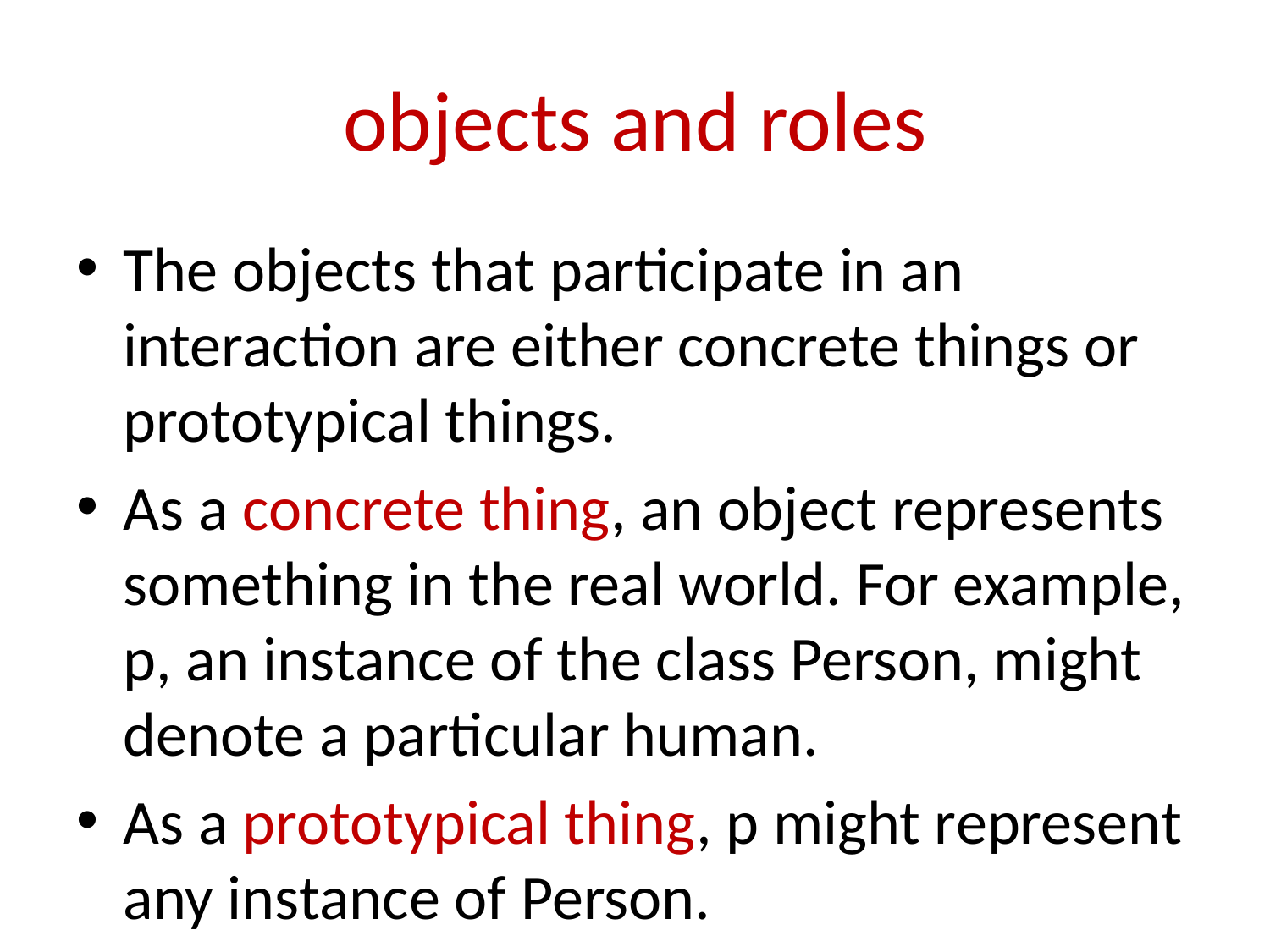

# objects and roles
The objects that participate in an interaction are either concrete things or prototypical things.
As a concrete thing, an object represents something in the real world. For example, p, an instance of the class Person, might denote a particular human.
As a prototypical thing, p might represent any instance of Person.